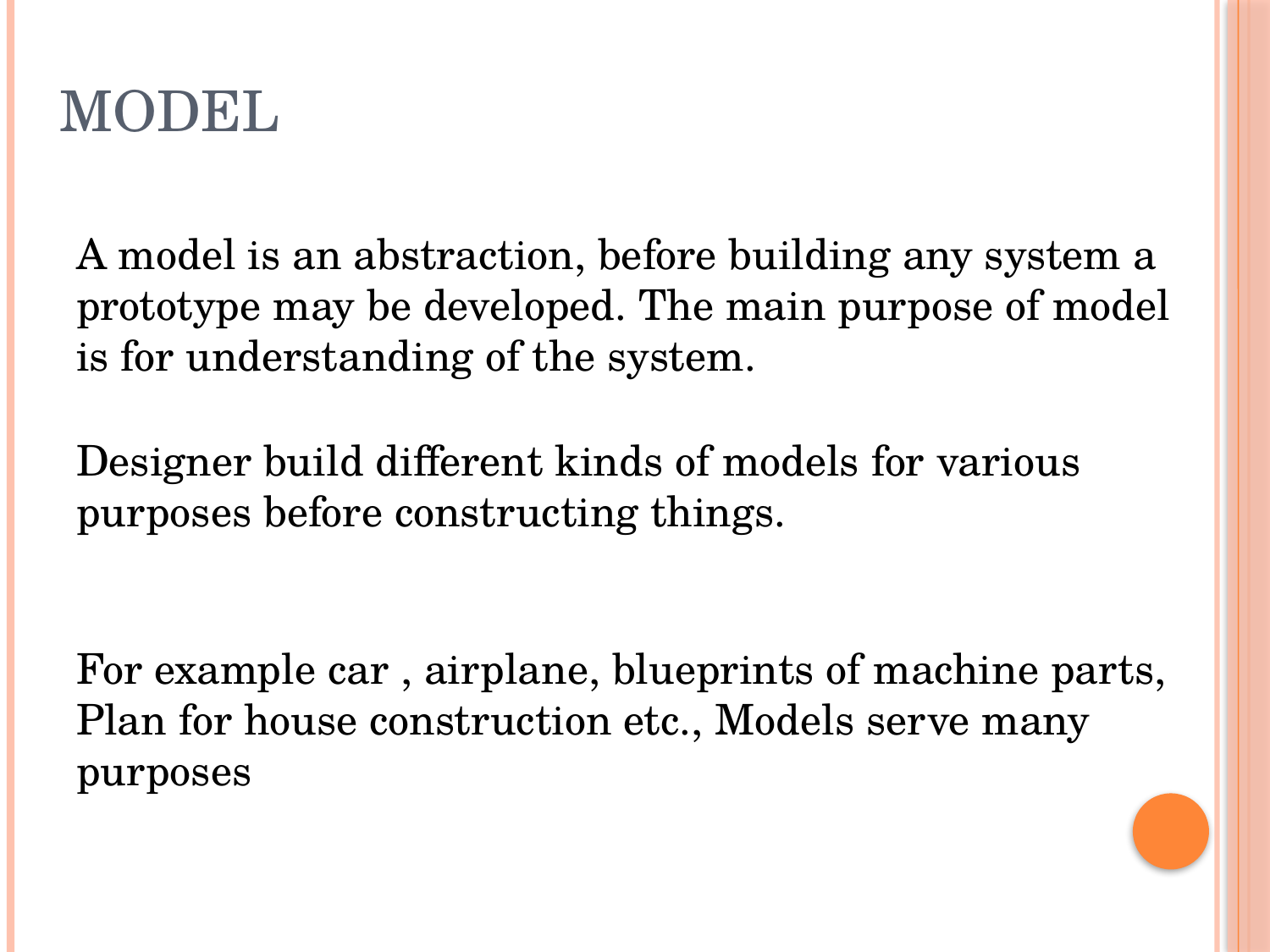

# Model
A model is an abstraction, before building any system a prototype may be developed. The main purpose of model is for understanding of the system.

Designer build different kinds of models for various purposes before constructing things.

For example car , airplane, blueprints of machine parts, Plan for house construction etc., Models serve many purposes